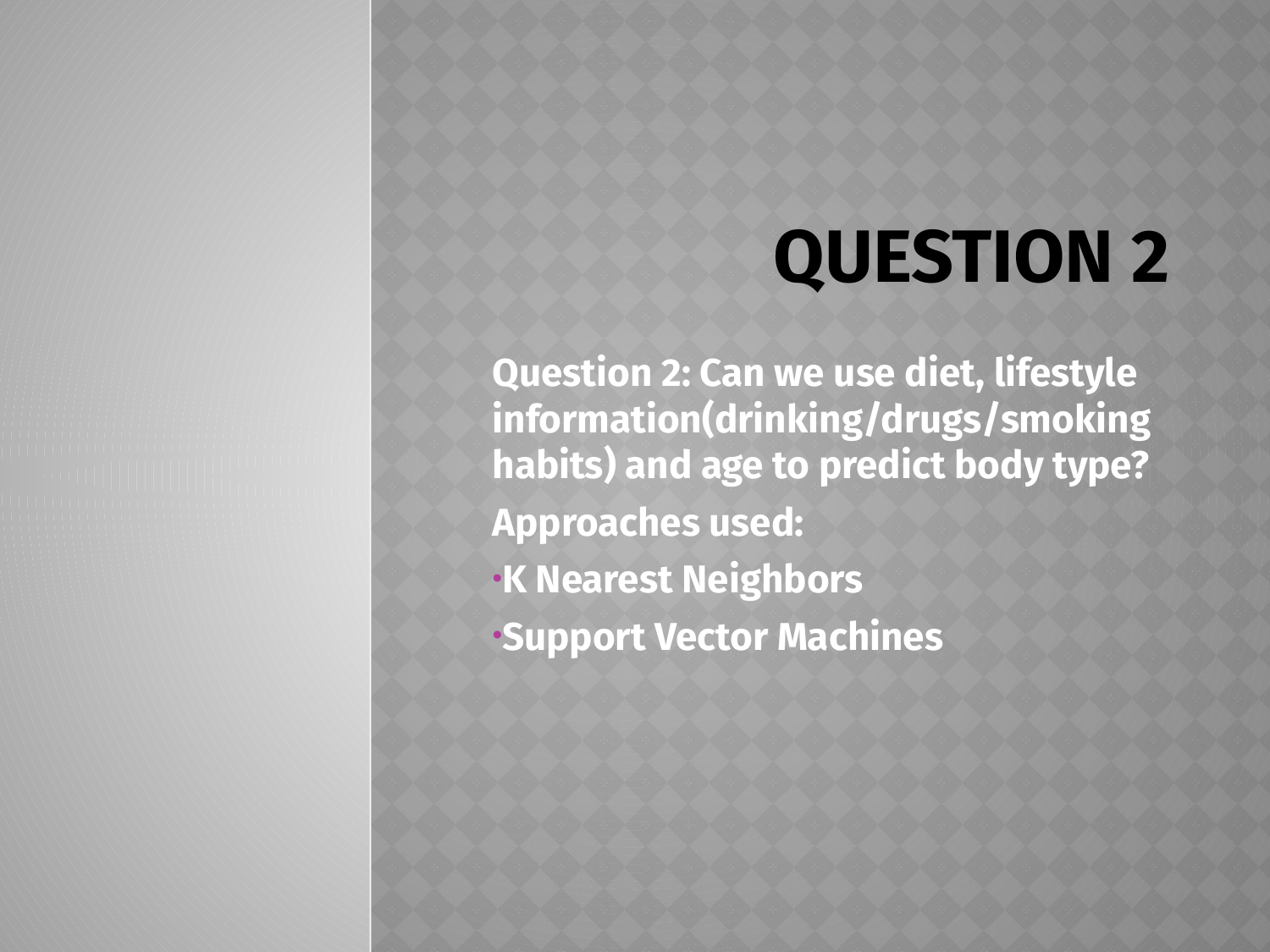

# Question 2
Question 2: Can we use diet, lifestyle information(drinking/drugs/smoking habits) and age to predict body type?
Approaches used:
K Nearest Neighbors
Support Vector Machines